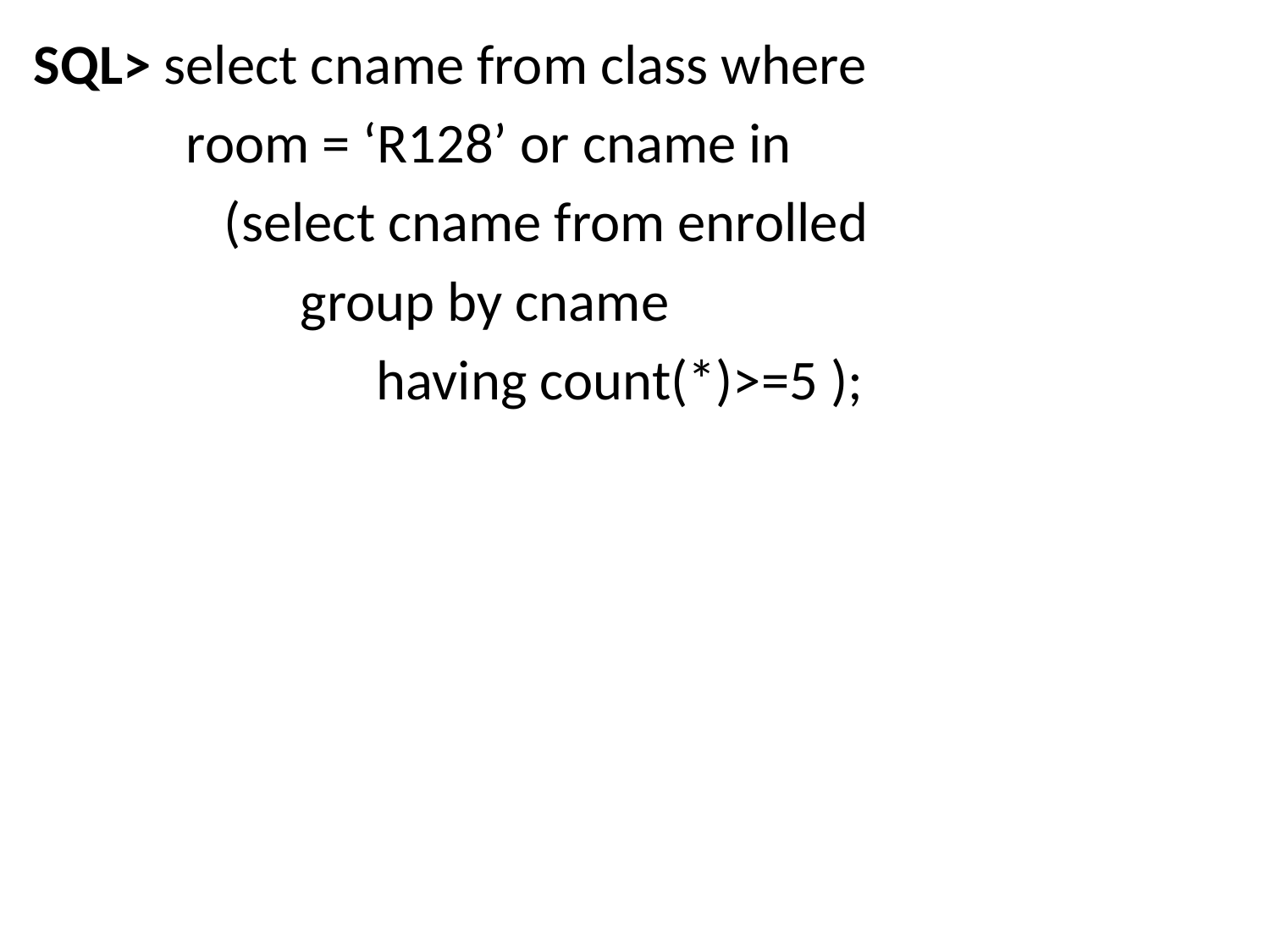

SQL> select cname from class where
            room = ‘R128’ or cname in
               (select cname from enrolled
                     group by cname
                           having count(*)>=5 );